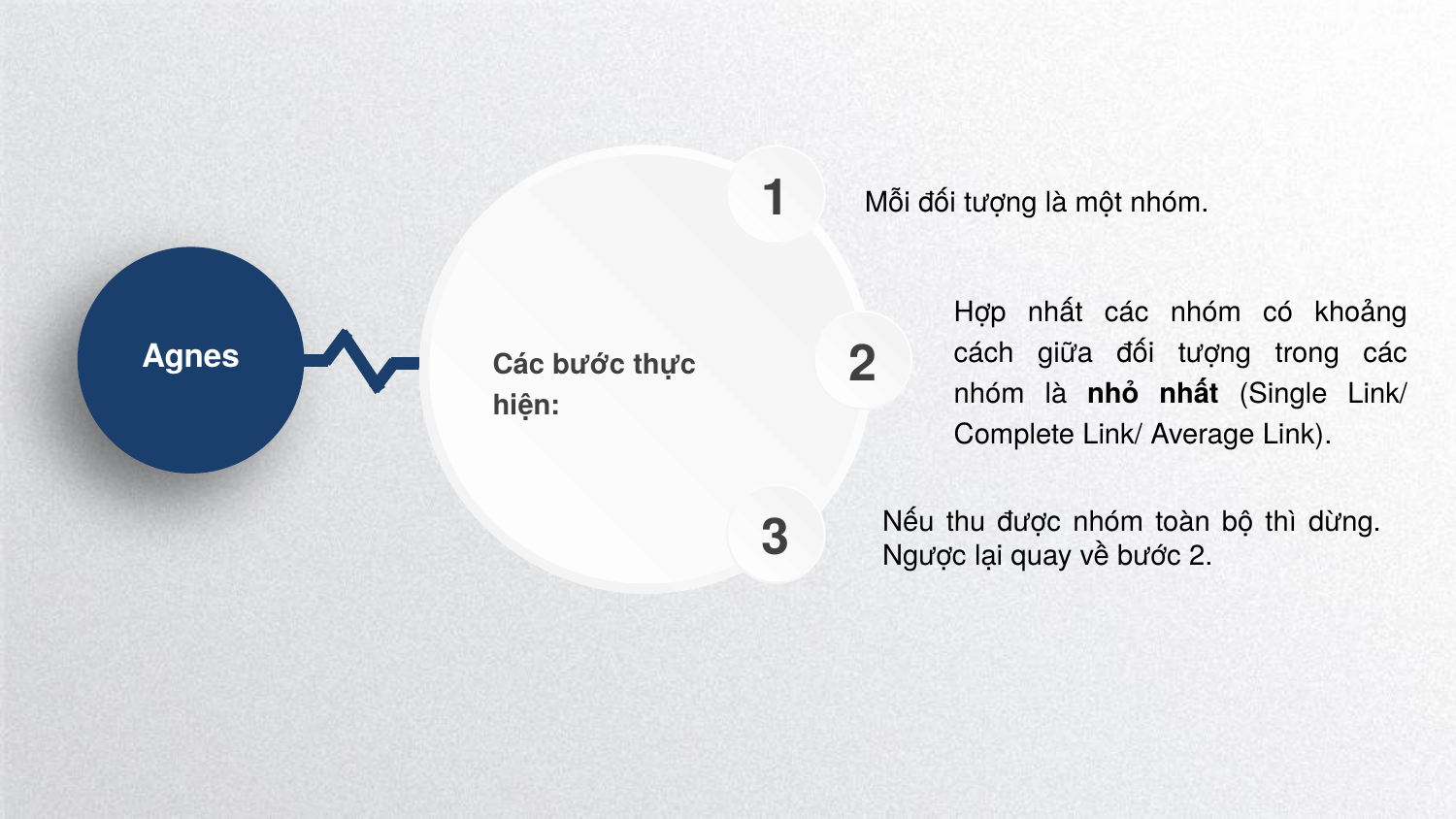

1
Mỗi đối tượng là một nhóm.

Hợp nhất các nhóm có khoảng cách giữa đối tượng trong các nhóm là nhỏ nhất (Single Link/ Complete Link/ Average Link).

2
Agnes
Các bước thực hiện:

3
Nếu thu được nhóm toàn bộ thì dừng. Ngược lại quay về bước 2.